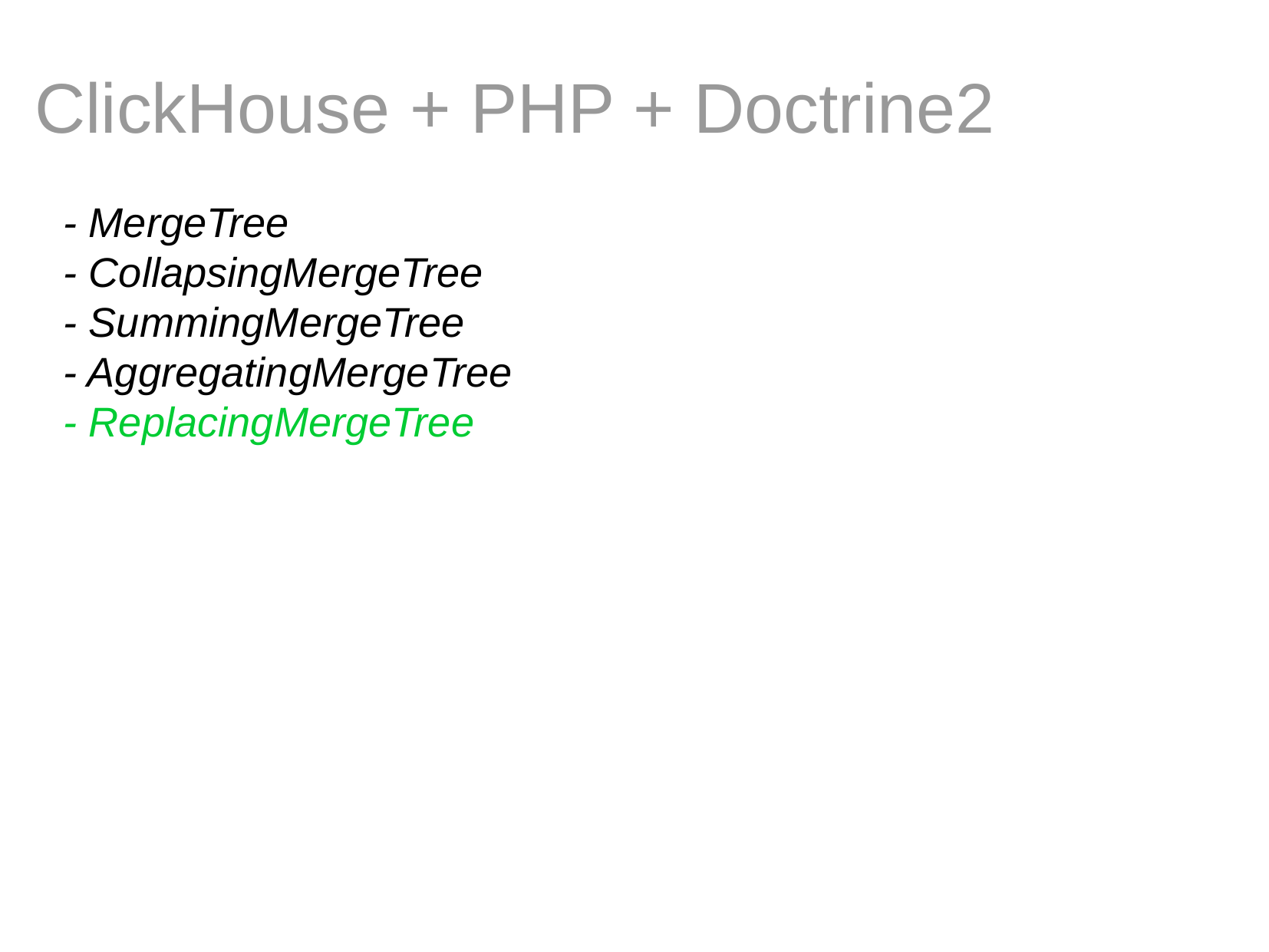

ClickHouse + PHP + Doctrine2
- MergeTree
- CollapsingMergeTree
- SummingMergeTree
- AggregatingMergeTree
- ReplacingMergeTree